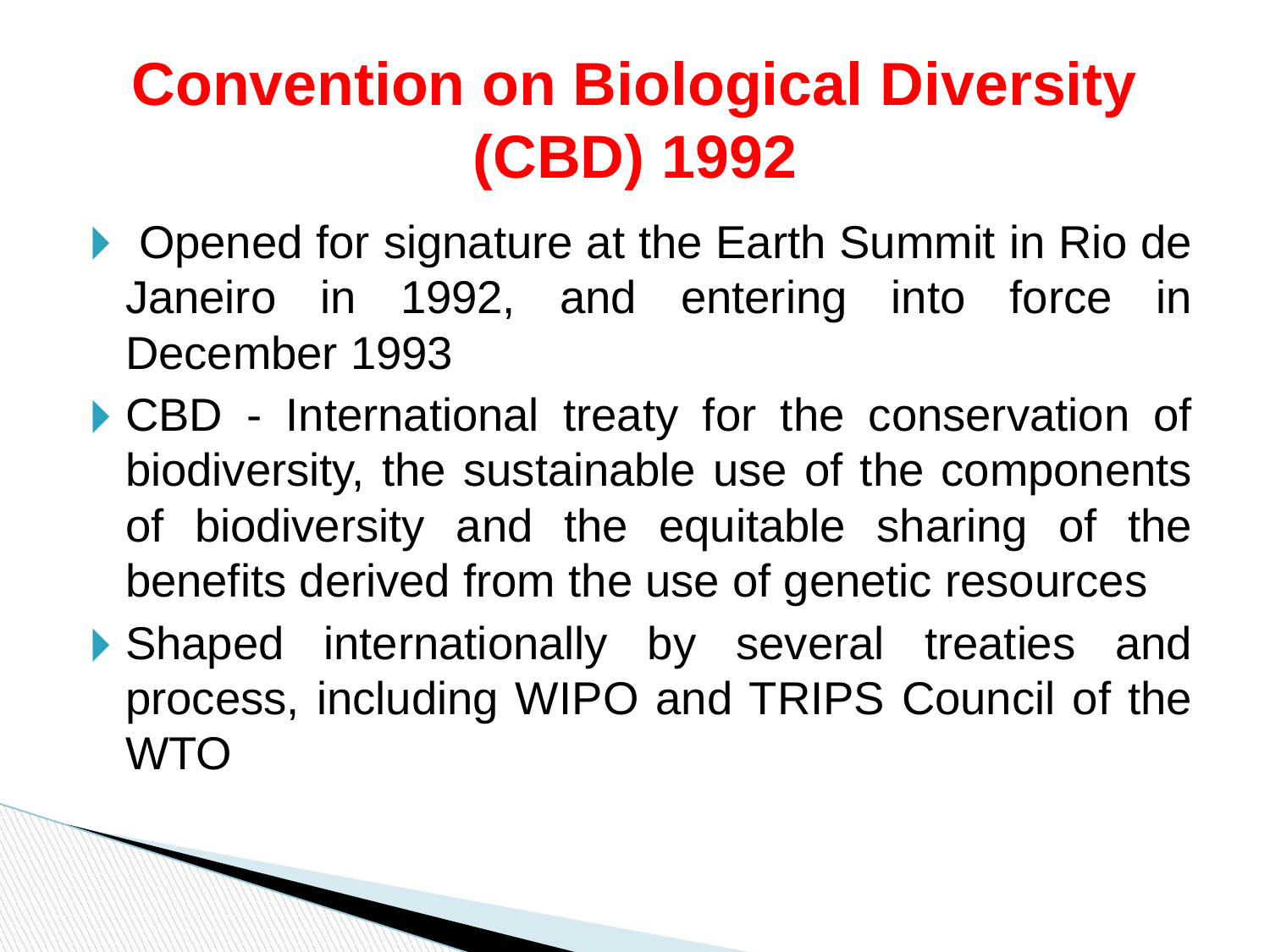

# Convention on Biological Diversity (CBD) 1992
 Opened for signature at the Earth Summit in Rio de Janeiro in 1992, and entering into force in December 1993
CBD - International treaty for the conservation of biodiversity, the sustainable use of the components of biodiversity and the equitable sharing of the benefits derived from the use of genetic resources
Shaped internationally by several treaties and process, including WIPO and TRIPS Council of the WTO